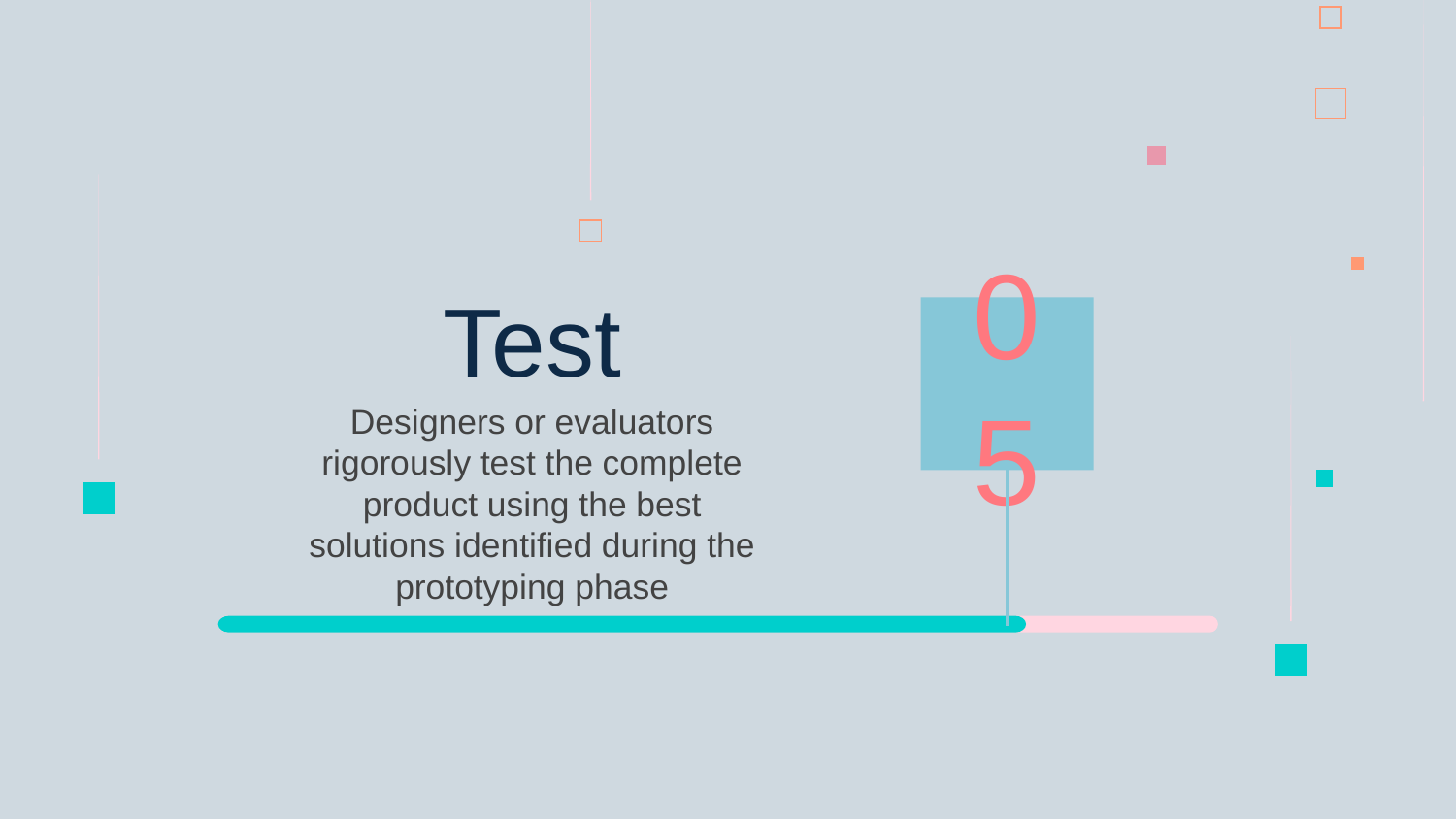

# Test

05
Designers or evaluators rigorously test the complete product using the best solutions identified during the prototyping phase